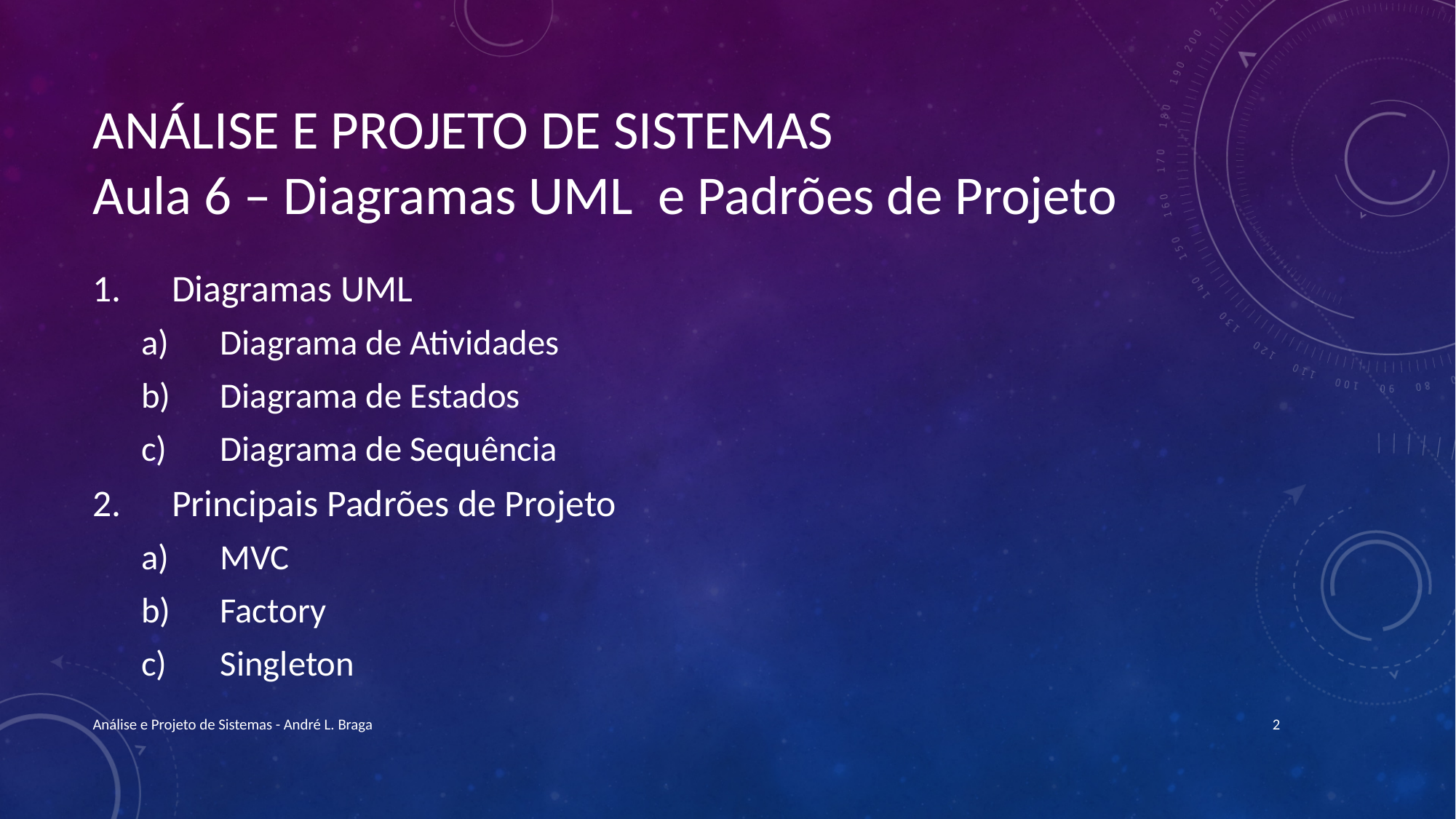

# Análise e Projeto de Sistemas Aula 6 – Diagramas UML  e Padrões de Projeto
Diagramas UML
Diagrama de Atividades
Diagrama de Estados
Diagrama de Sequência
Principais Padrões de Projeto
MVC
Factory
Singleton
Análise e Projeto de Sistemas - André L. Braga
2